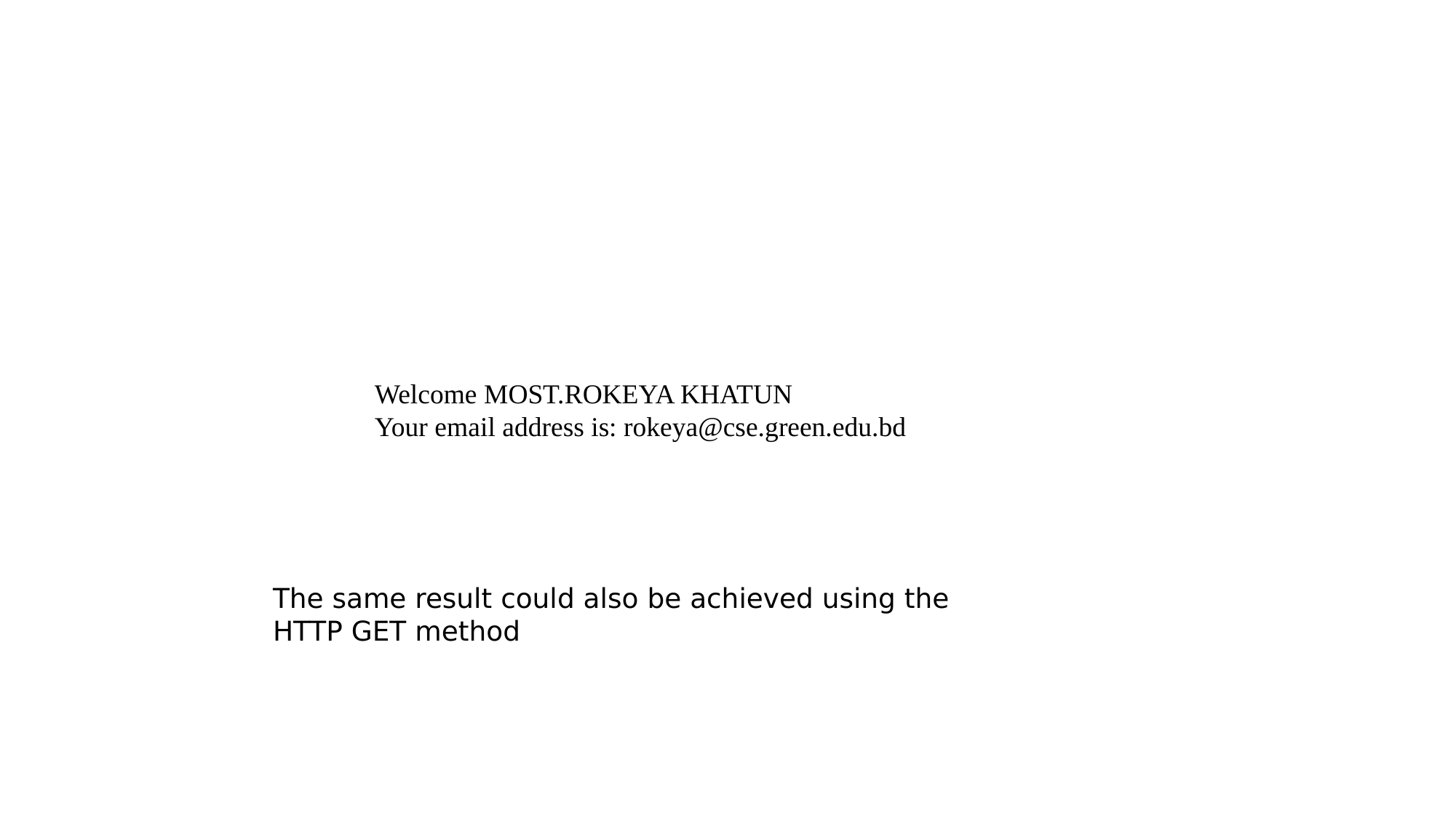

Welcome MOST.ROKEYA KHATUN
Your email address is: rokeya@cse.green.edu.bd
The same result could also be achieved using the HTTP GET method